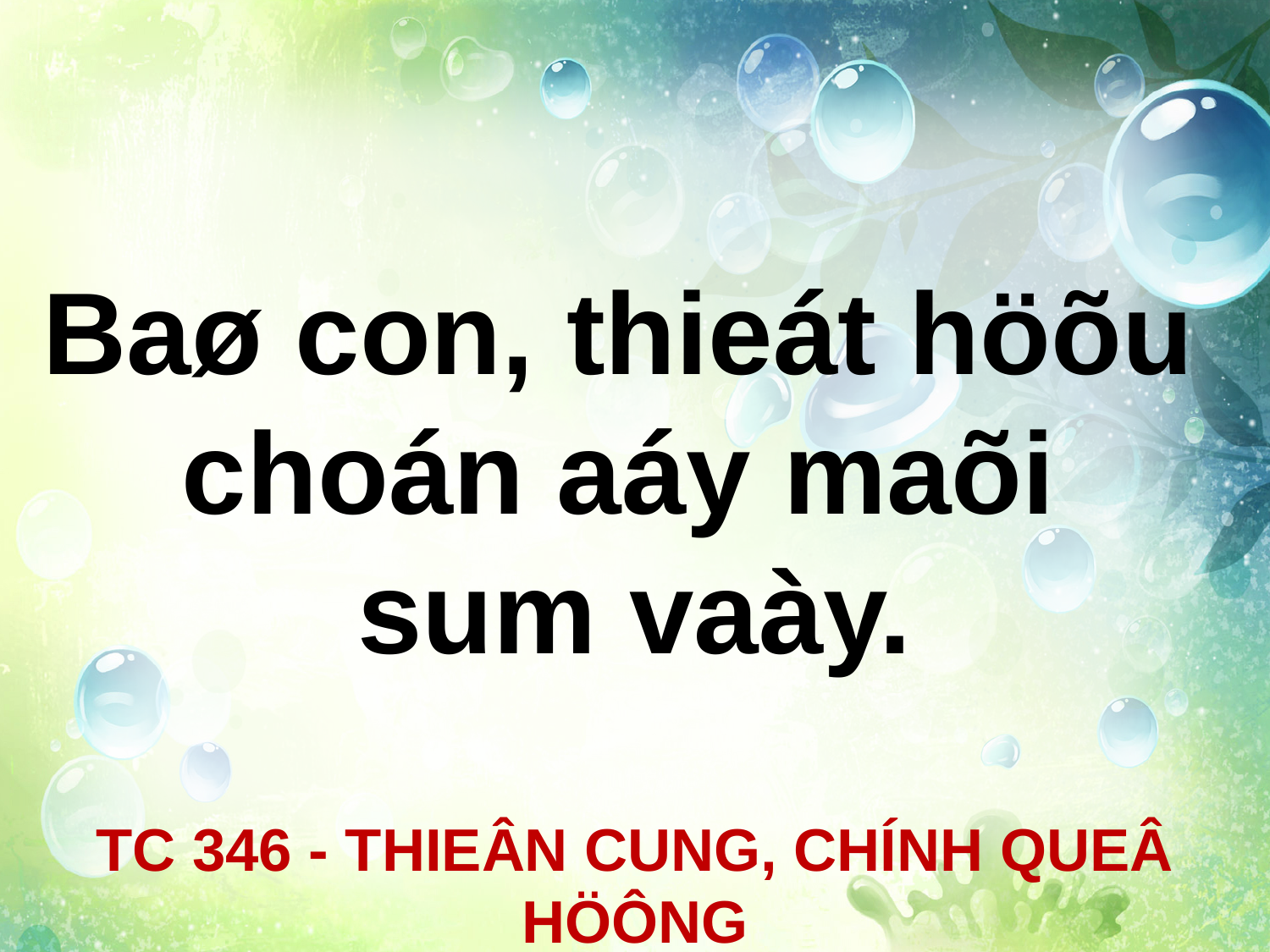

Baø con, thieát höõu
choán aáy maõi
sum vaày.
TC 346 - THIEÂN CUNG, CHÍNH QUEÂ HÖÔNG